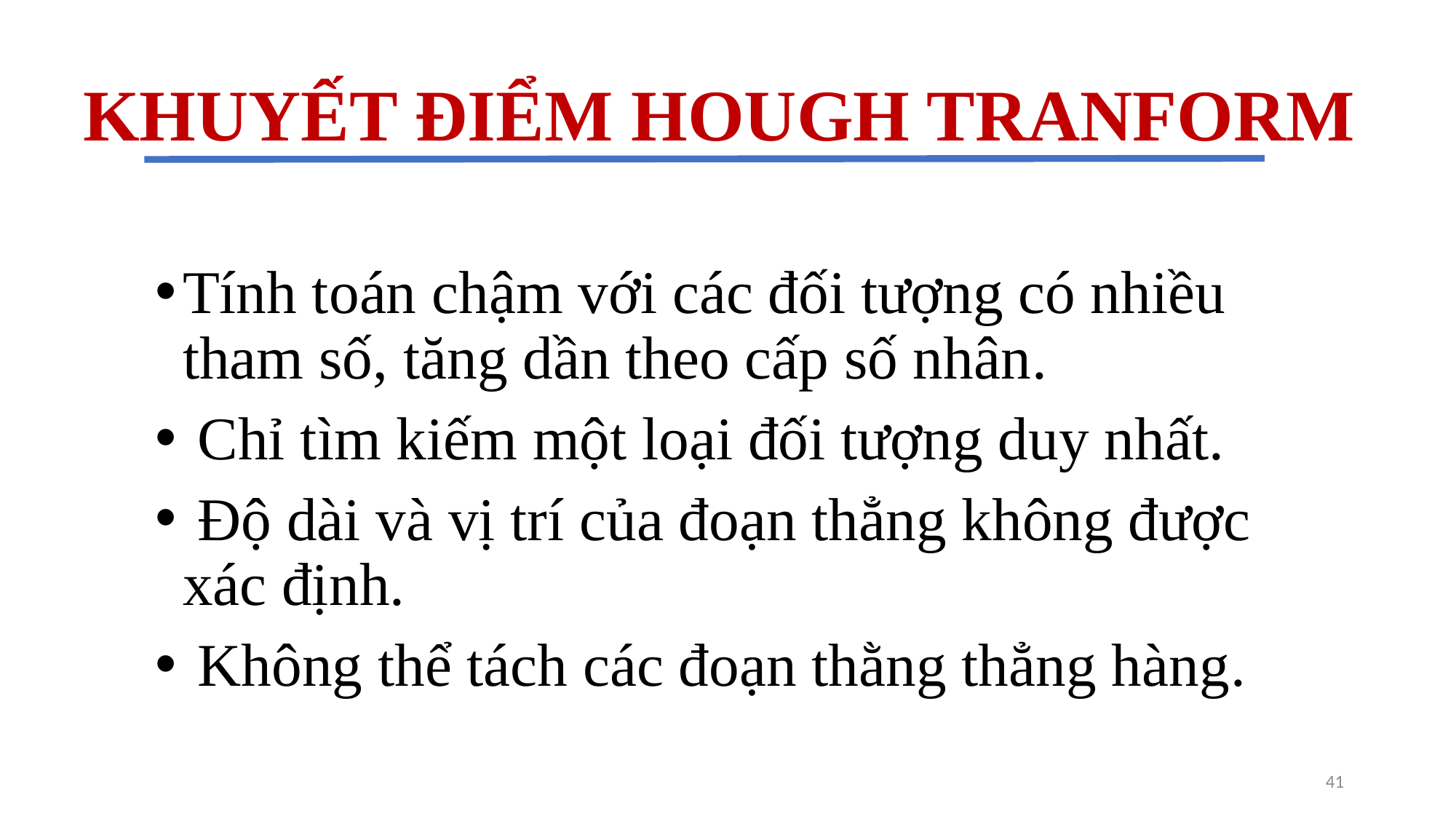

KHUYẾT ĐIỂM HOUGH TRANFORM
#
Tính toán chậm với các đối tượng có nhiều tham số, tăng dần theo cấp số nhân.
 Chỉ tìm kiếm một loại đối tượng duy nhất.
 Độ dài và vị trí của đoạn thẳng không được xác định.
 Không thể tách các đoạn thằng thẳng hàng.
41